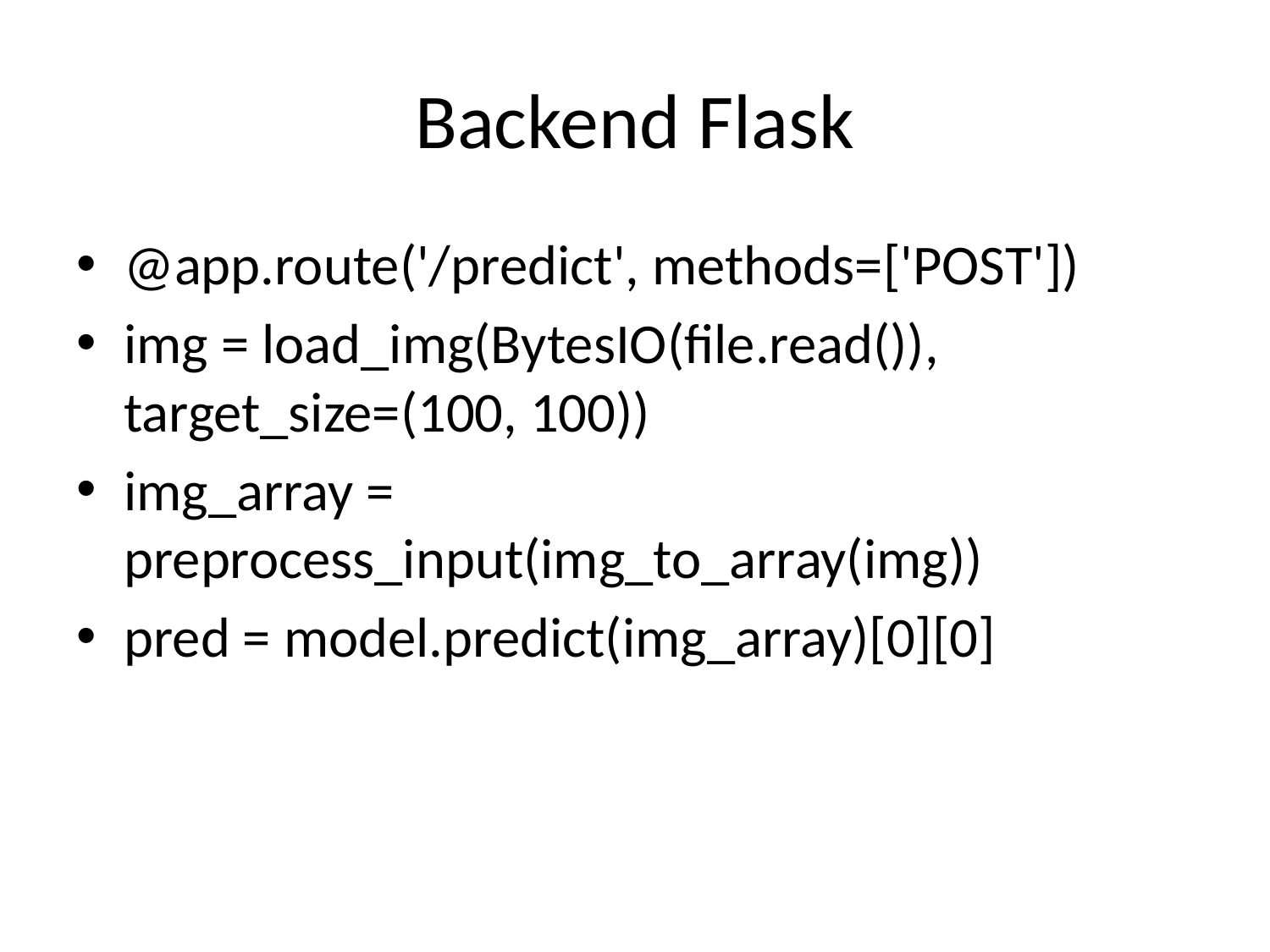

# Backend Flask
@app.route('/predict', methods=['POST'])
img = load_img(BytesIO(file.read()), target_size=(100, 100))
img_array = preprocess_input(img_to_array(img))
pred = model.predict(img_array)[0][0]